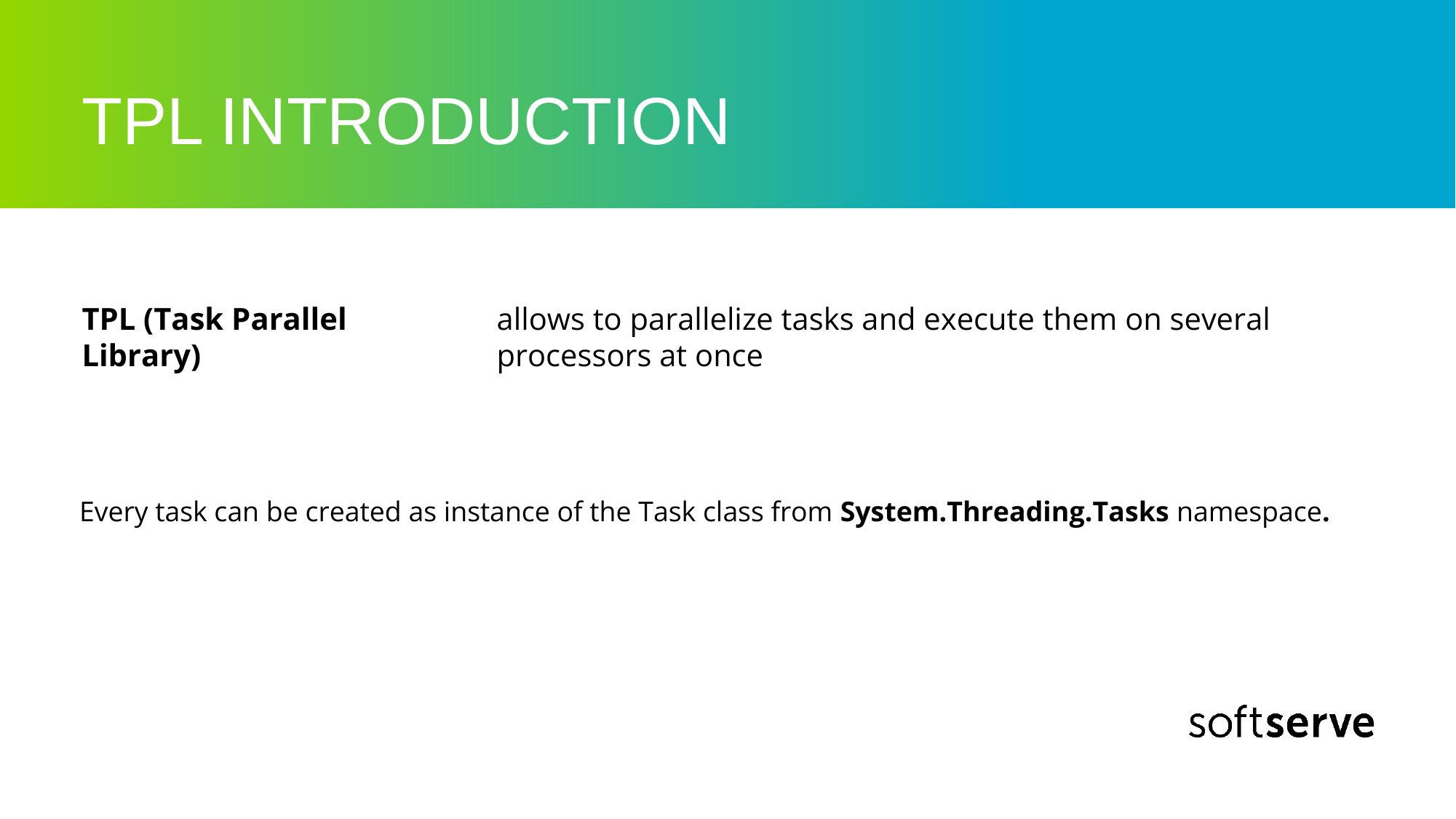

# TPL INTRODUCTION
TPL (Task Parallel Library)
allows to parallelize tasks and execute them on several processors at once
Every task can be created as instance of the Task class from System.Threading.Tasks namespace.